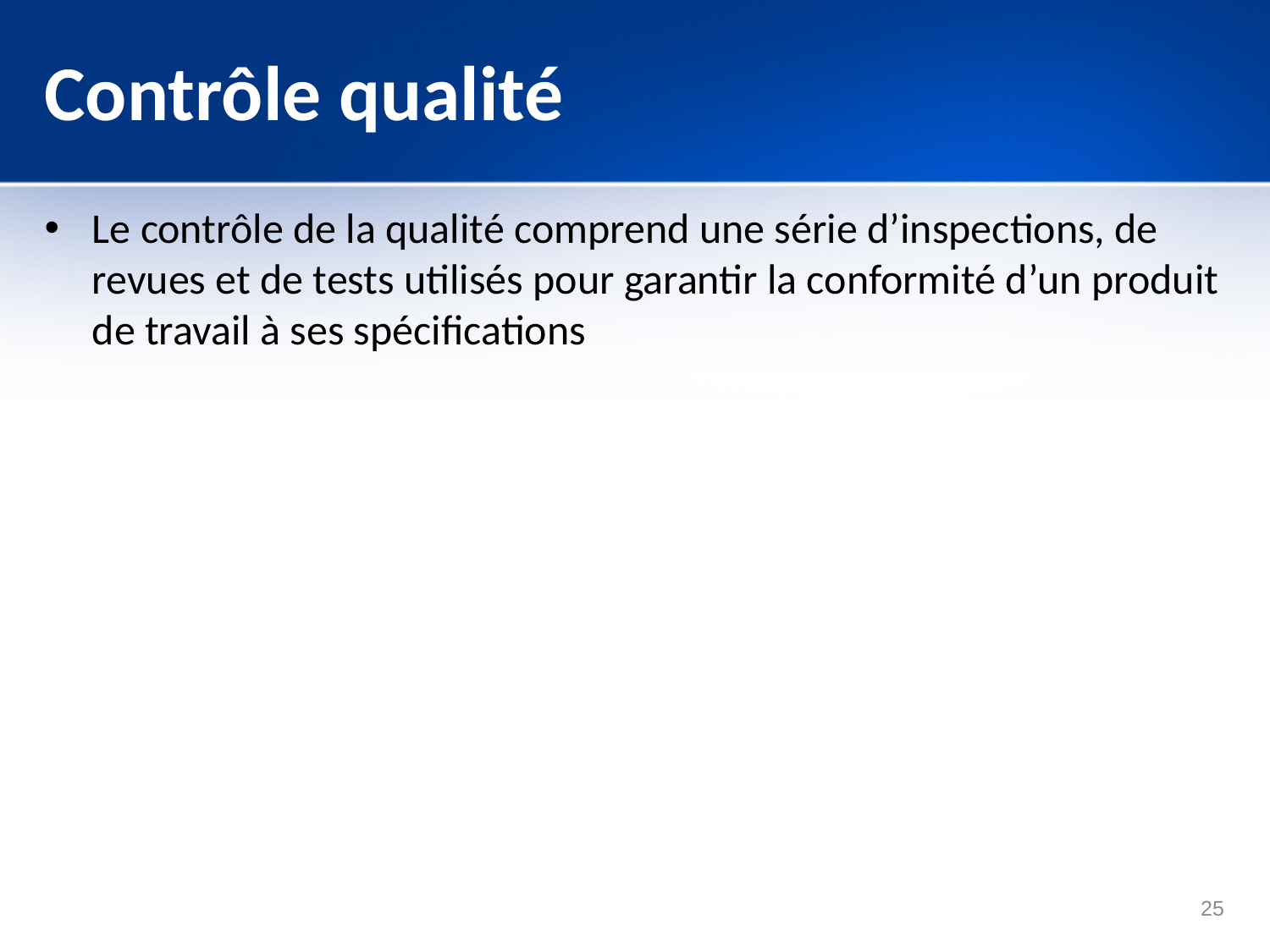

# Contrôle qualité

Le contrôle de la qualité comprend une série d’inspections, de revues et de tests utilisés pour garantir la conformité d’un produit de travail à ses spécifications
25